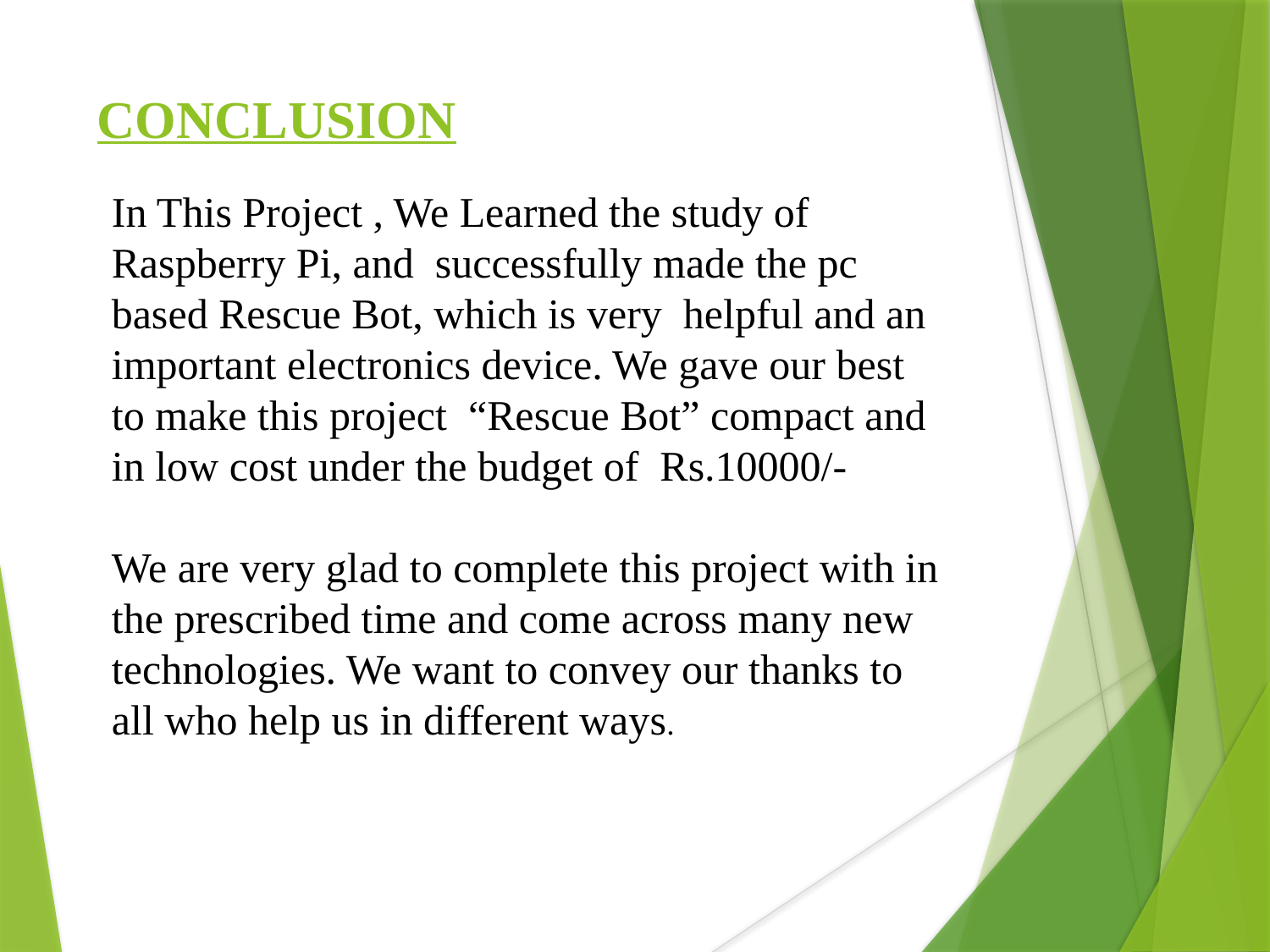

CONCLUSION
In This Project , We Learned the study of  Raspberry Pi, and  successfully made the pc based Rescue Bot, which is very  helpful and an important electronics device. We gave our best to make this project  “Rescue Bot” compact and in low cost under the budget of  Rs.10000/-

We are very glad to complete this project with in the prescribed time and come across many new technologies. We want to convey our thanks to all who help us in different ways.